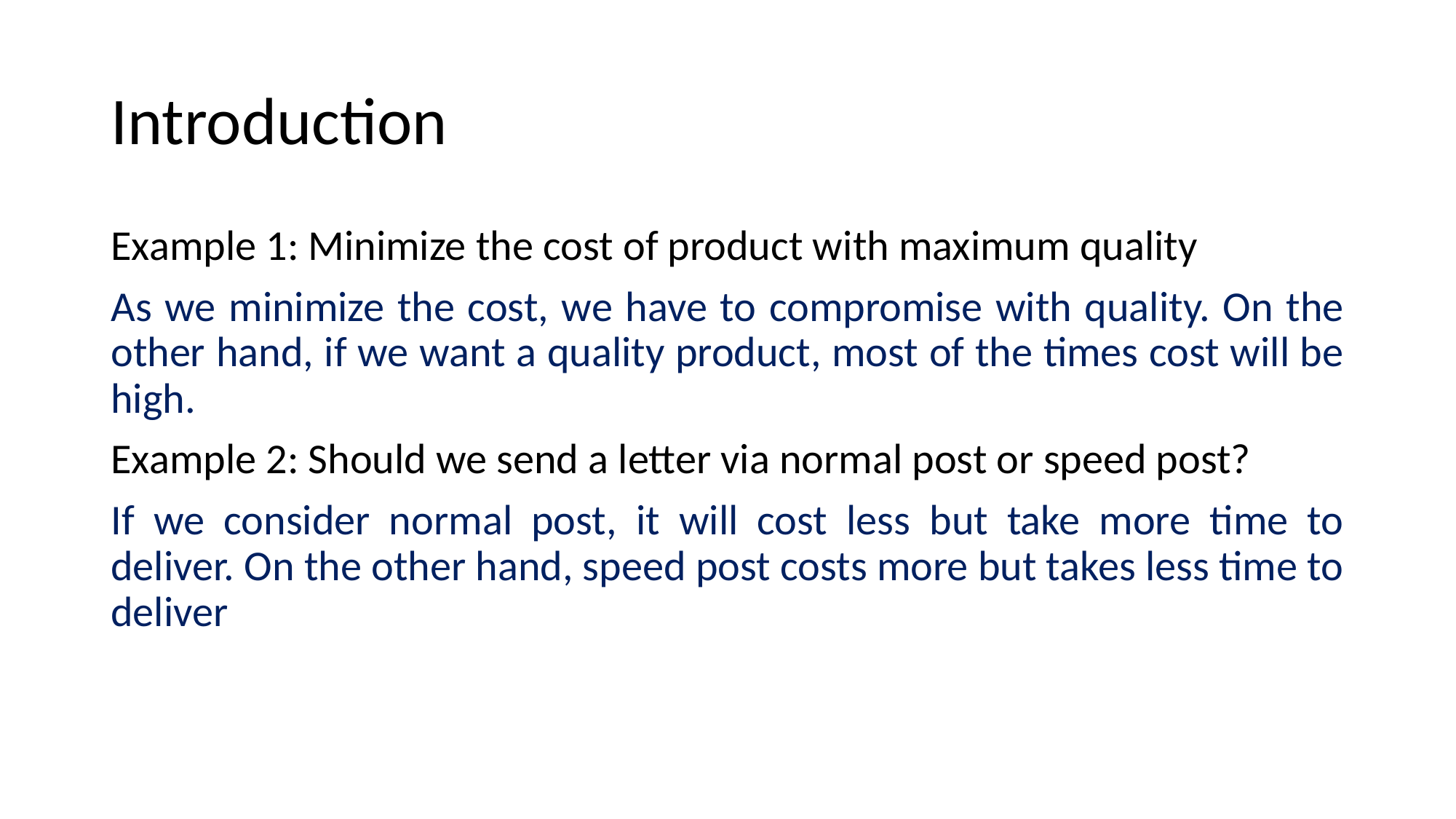

# Introduction
Example 1: Minimize the cost of product with maximum quality
As we minimize the cost, we have to compromise with quality. On the other hand, if we want a quality product, most of the times cost will be high.
Example 2: Should we send a letter via normal post or speed post?
If we consider normal post, it will cost less but take more time to deliver. On the other hand, speed post costs more but takes less time to deliver